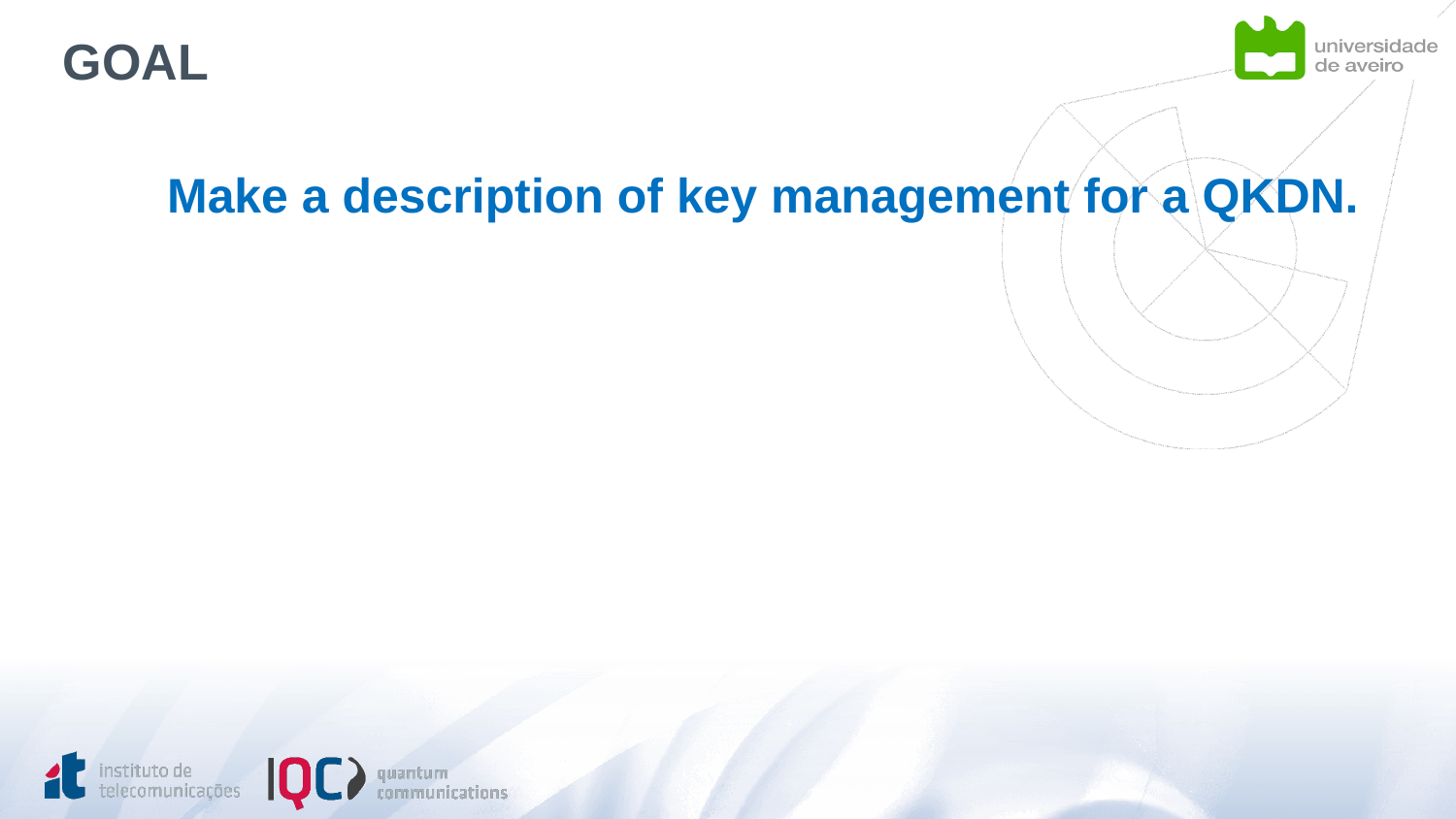

# GOAL
Make a description of key management for a QKDN.